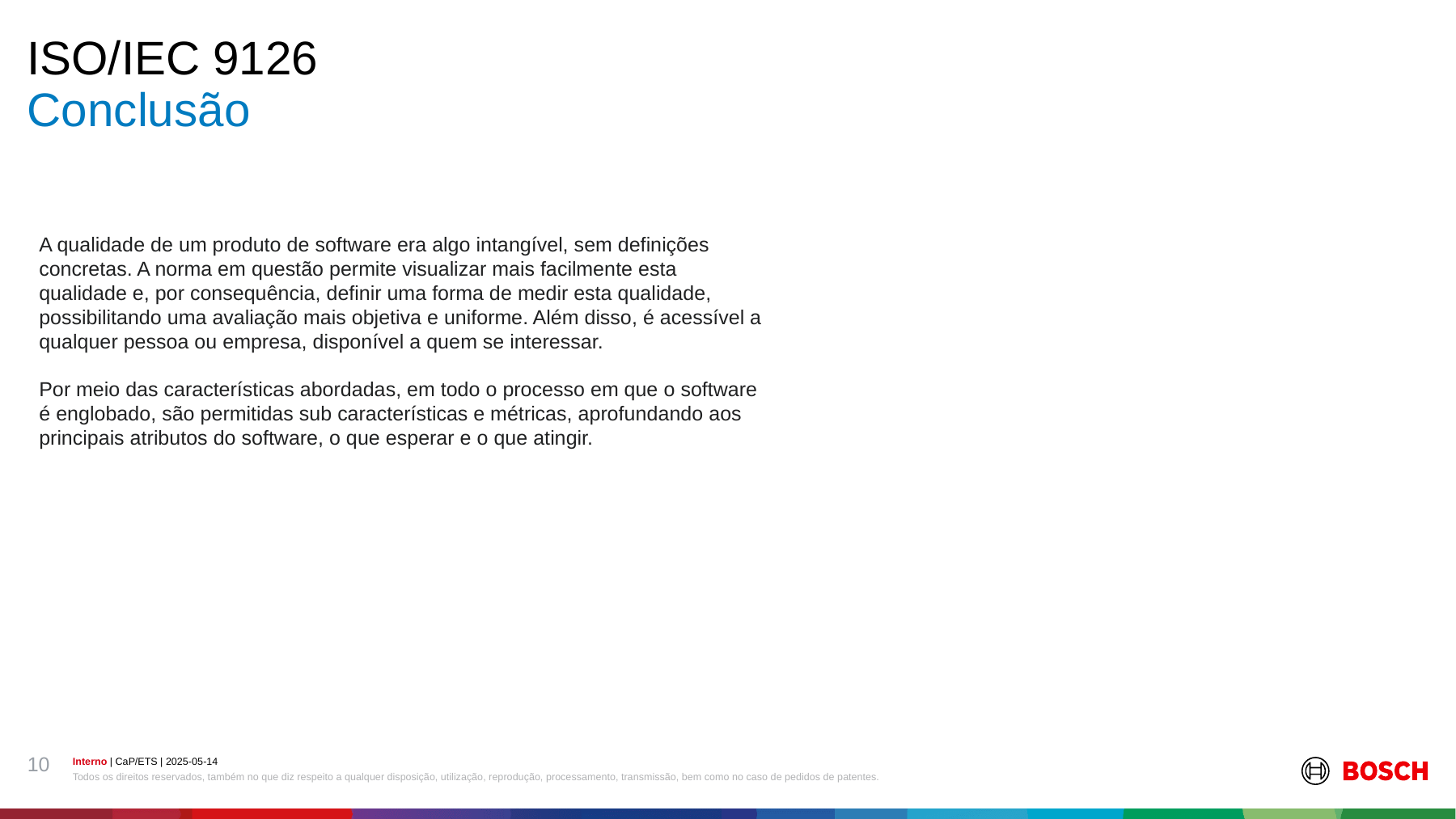

ISO/IEC 9126
# Conclusão
A qualidade de um produto de software era algo intangível, sem definições concretas. A norma em questão permite visualizar mais facilmente esta qualidade e, por consequência, definir uma forma de medir esta qualidade, possibilitando uma avaliação mais objetiva e uniforme. Além disso, é acessível a qualquer pessoa ou empresa, disponível a quem se interessar.

Por meio das características abordadas, em todo o processo em que o software é englobado, são permitidas sub características e métricas, aprofundando aos principais atributos do software, o que esperar e o que atingir.
10